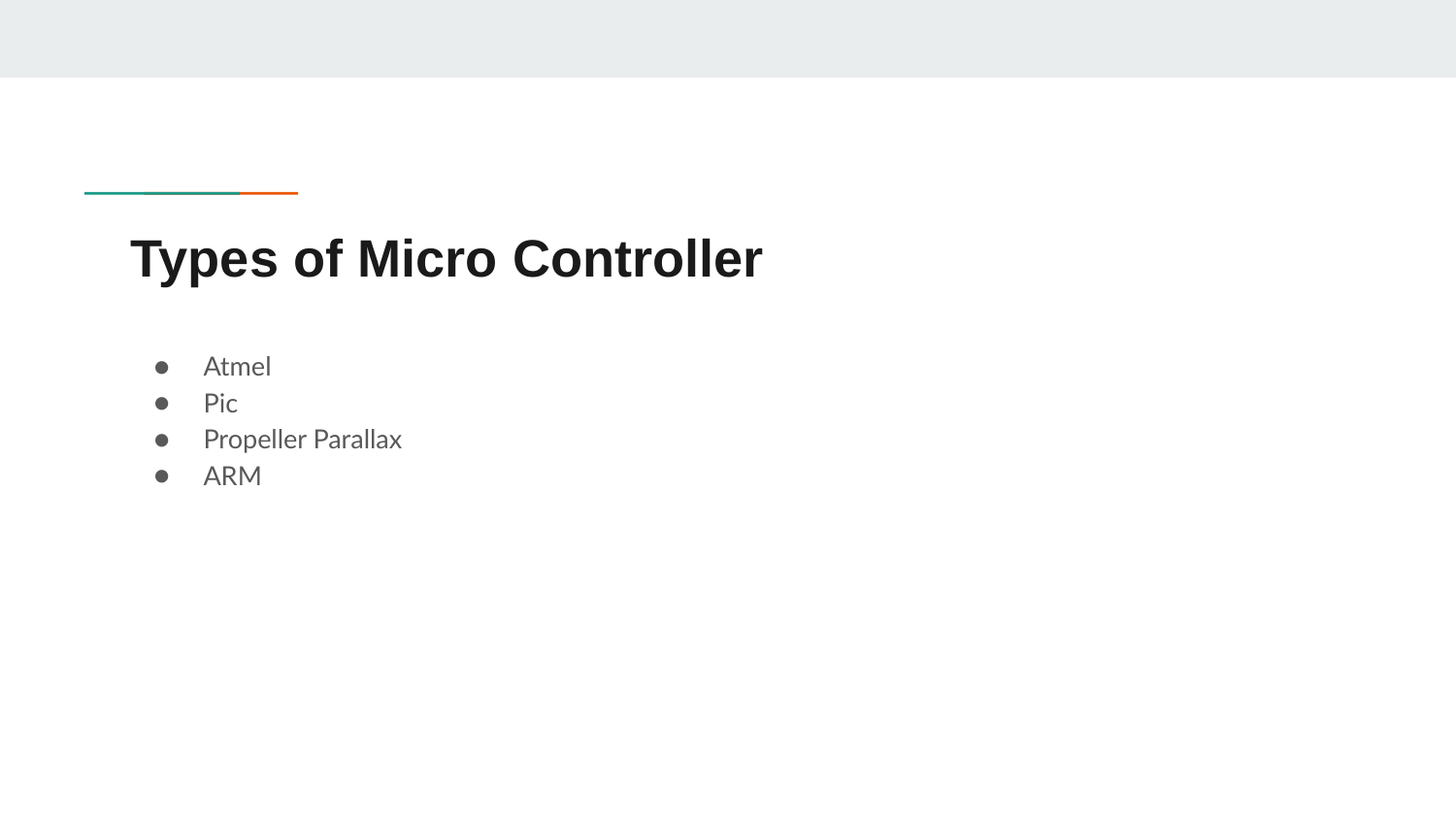

# Types of Micro Controller
Atmel
Pic
Propeller Parallax
ARM